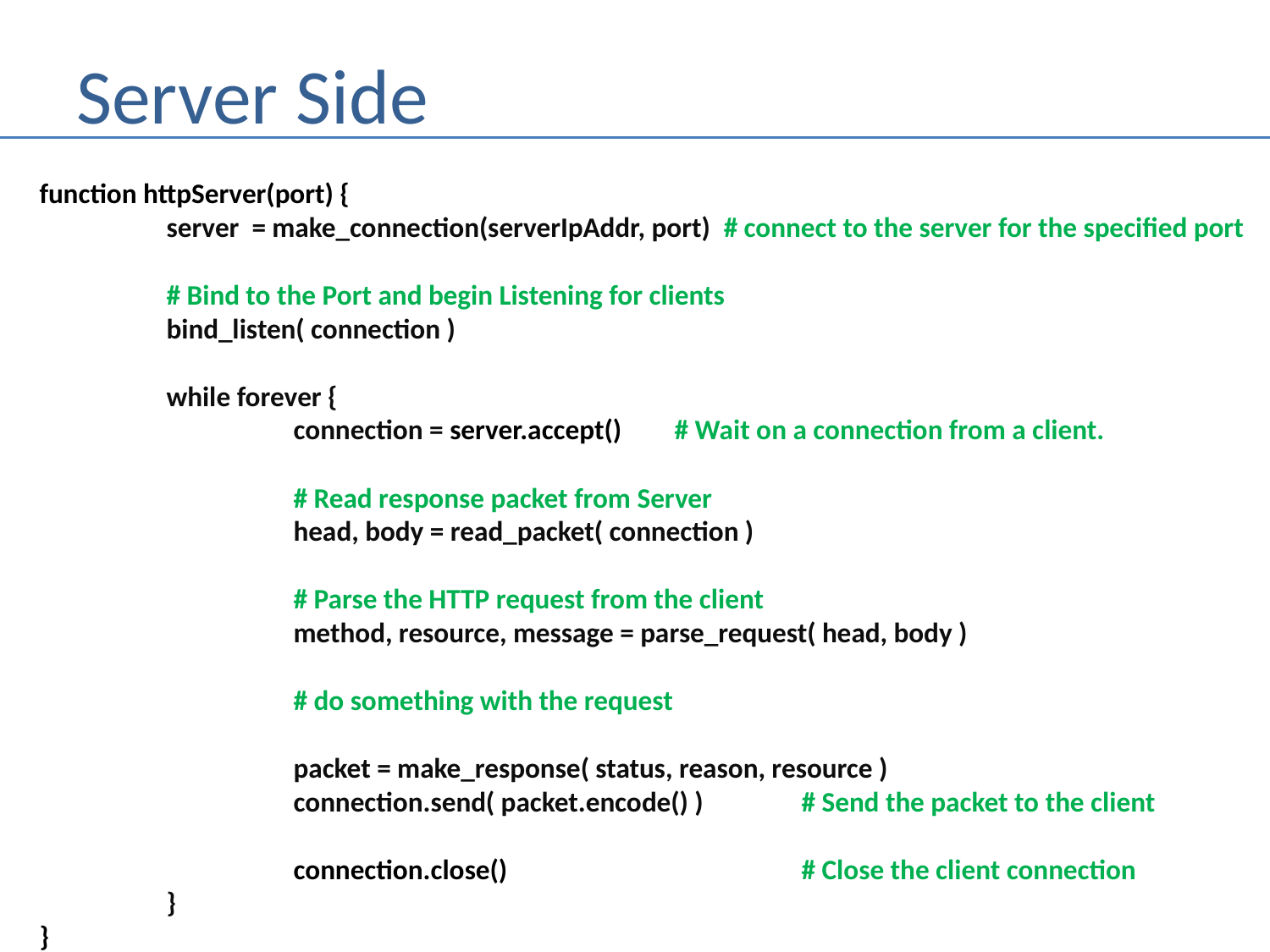

# Server Side
function httpServer(port) {
	server  = make_connection(serverIpAddr, port)  # connect to the server for the specified port

	# Bind to the Port and begin Listening for clients
	bind_listen( connection )

	while forever {
		connection = server.accept()	# Wait on a connection from a client.

		# Read response packet from Server
		head, body = read_packet( connection )

		# Parse the HTTP request from the client
		method, resource, message = parse_request( head, body )

		# do something with the request

		packet = make_response( status, reason, resource )
		connection.send( packet.encode() )	# Send the packet to the client

		connection.close()			# Close the client connection
	}
}